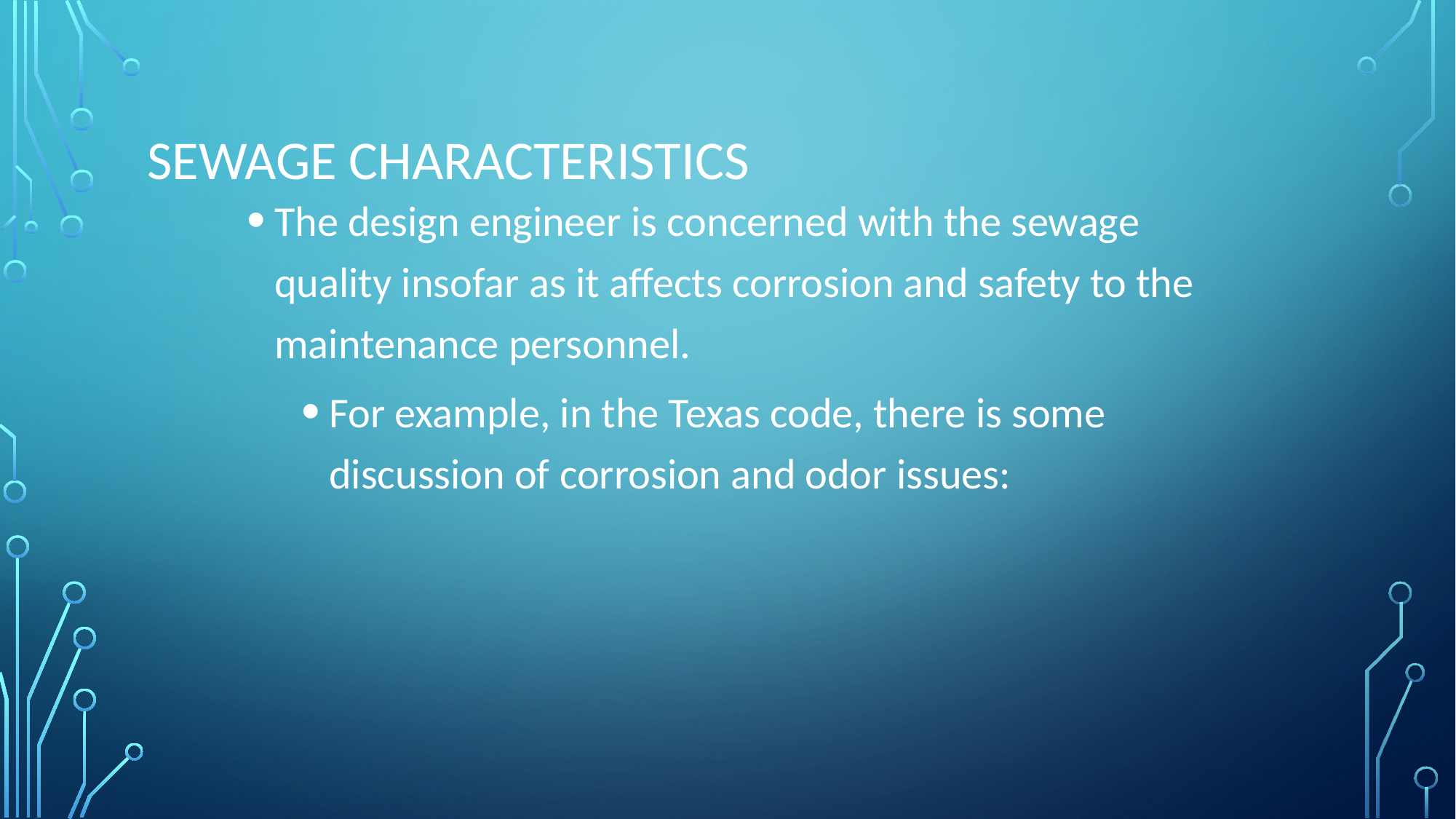

# Sewage Characteristics
The design engineer is concerned with the sewage quality insofar as it affects corrosion and safety to the maintenance personnel.
For example, in the Texas code, there is some discussion of corrosion and odor issues: